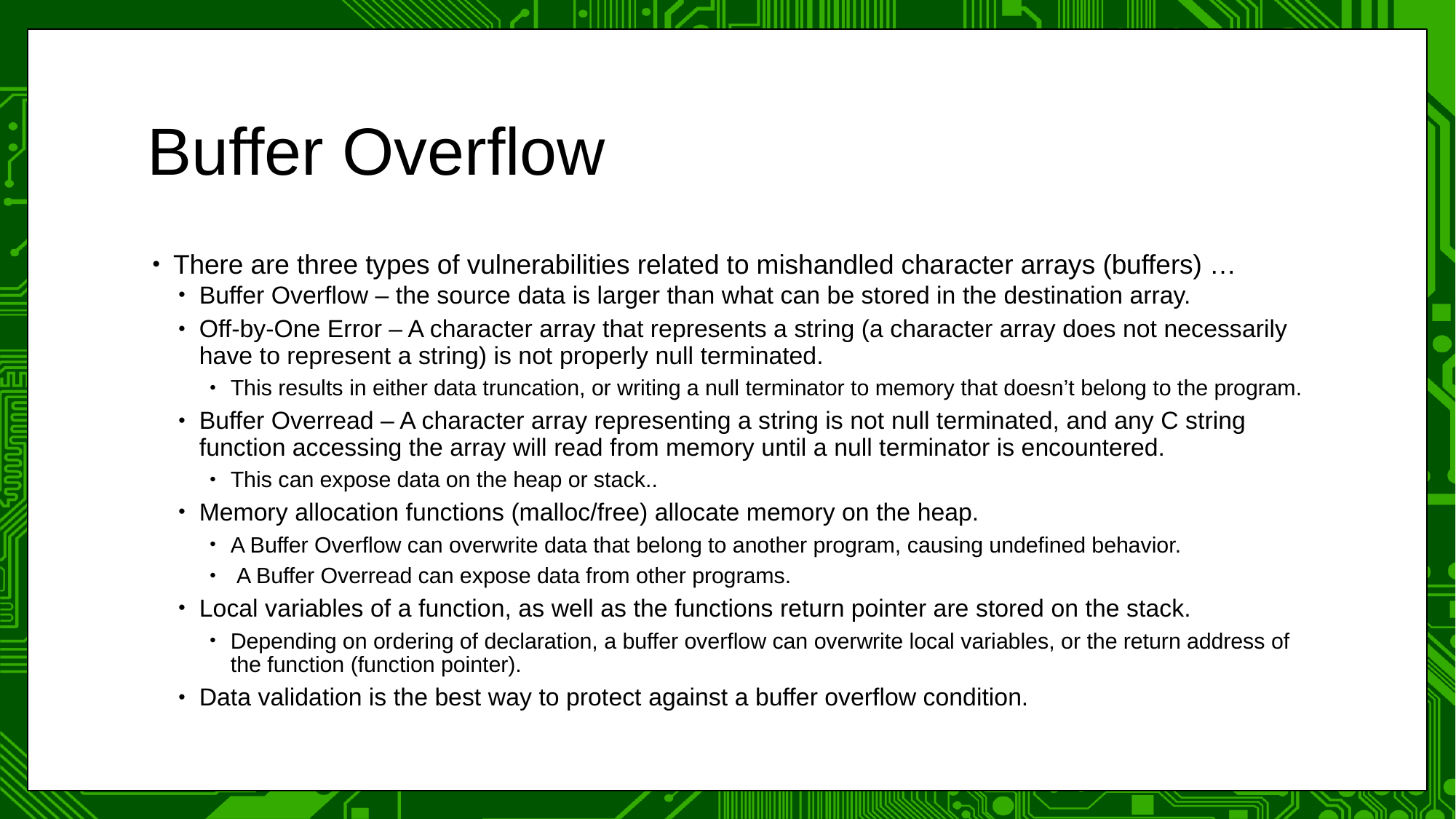

# Buffer Overflow
There are three types of vulnerabilities related to mishandled character arrays (buffers) …
Buffer Overflow – the source data is larger than what can be stored in the destination array.
Off-by-One Error – A character array that represents a string (a character array does not necessarily have to represent a string) is not properly null terminated.
This results in either data truncation, or writing a null terminator to memory that doesn’t belong to the program.
Buffer Overread – A character array representing a string is not null terminated, and any C string function accessing the array will read from memory until a null terminator is encountered.
This can expose data on the heap or stack..
Memory allocation functions (malloc/free) allocate memory on the heap.
A Buffer Overflow can overwrite data that belong to another program, causing undefined behavior.
 A Buffer Overread can expose data from other programs.
Local variables of a function, as well as the functions return pointer are stored on the stack.
Depending on ordering of declaration, a buffer overflow can overwrite local variables, or the return address of the function (function pointer).
Data validation is the best way to protect against a buffer overflow condition.